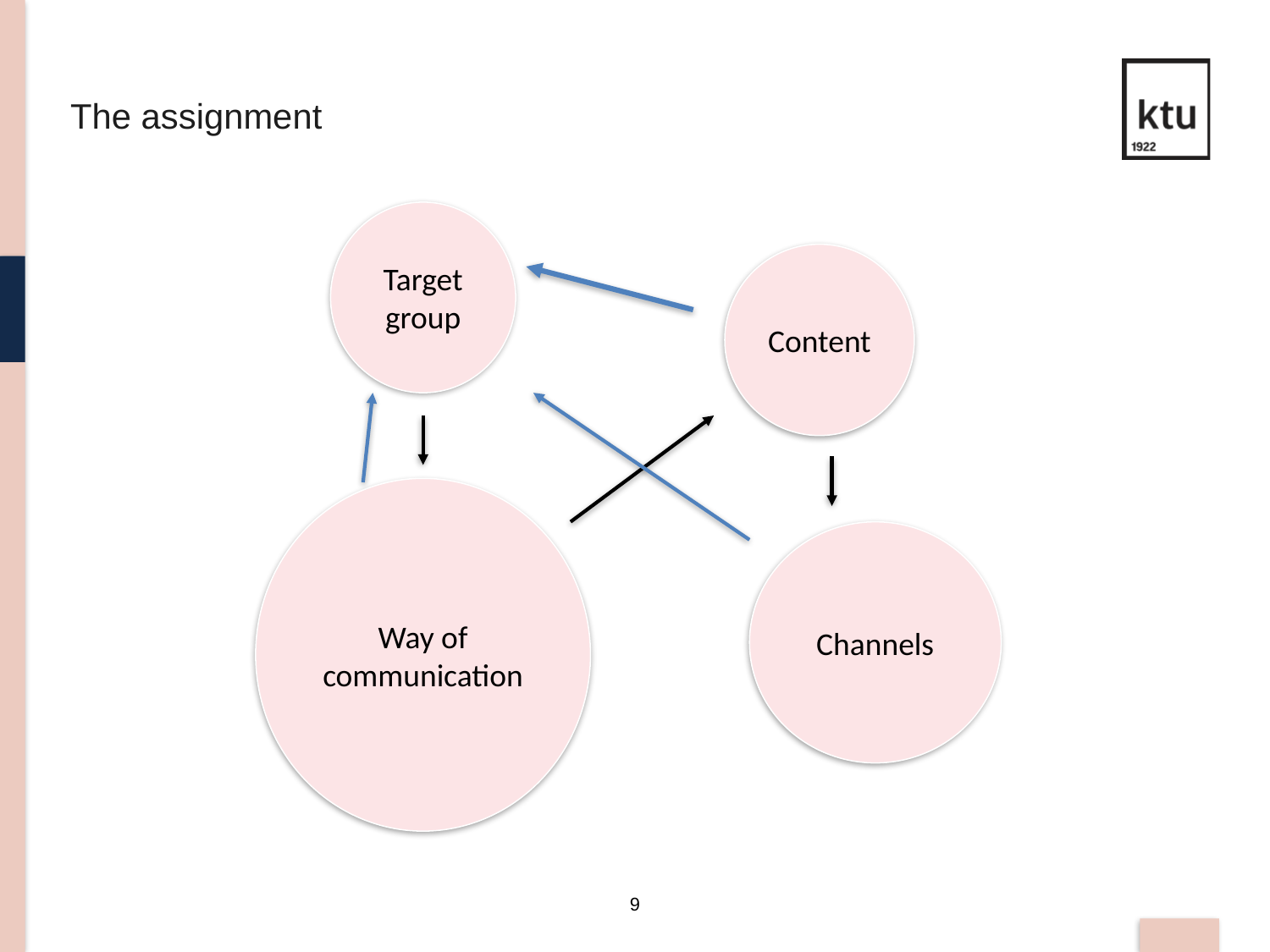

The assignment
Target group
Content
Way of communication
Channels